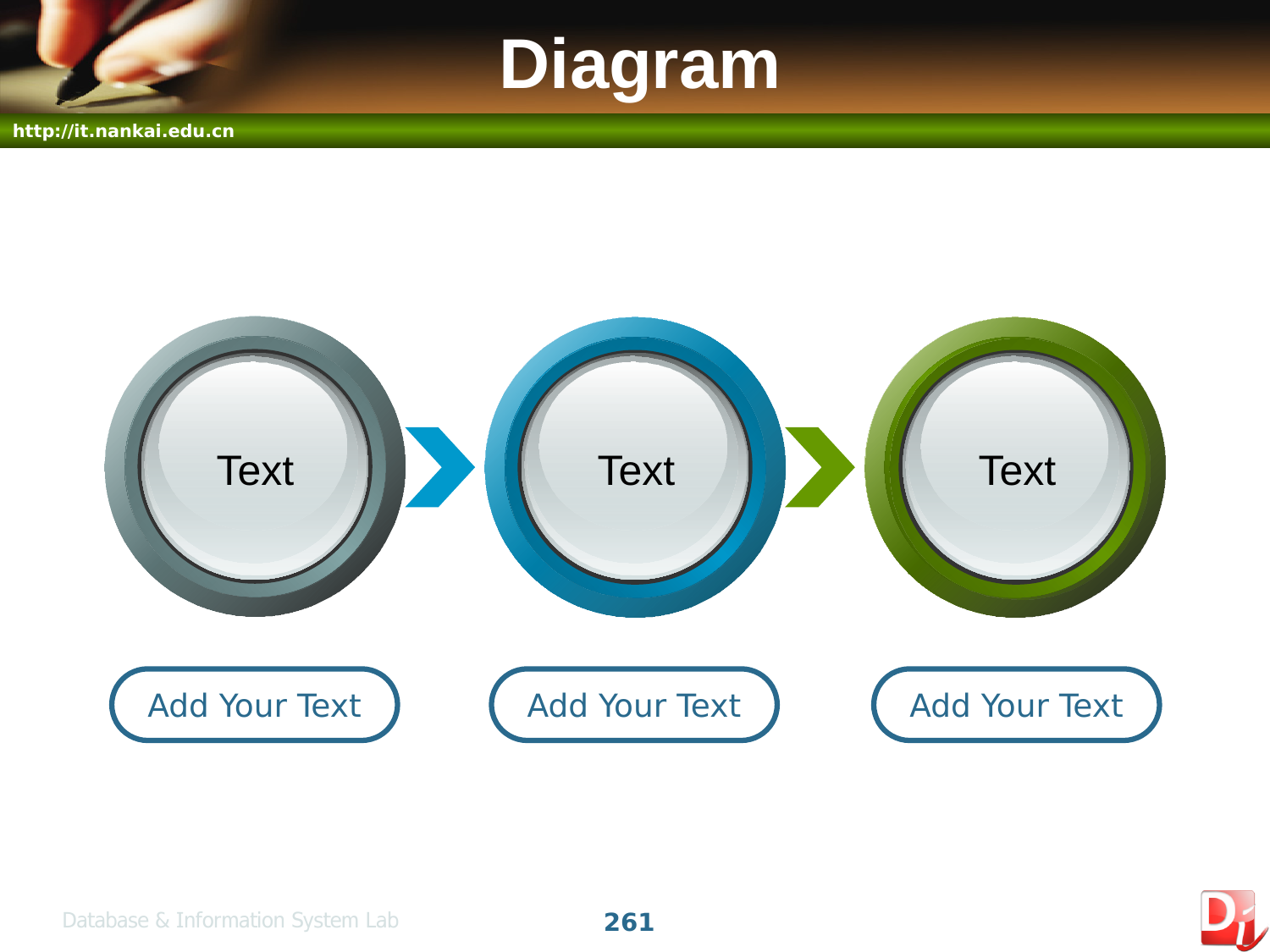

# Diagram

Text
Text
Text
Add Your Text
Add Your Text
Add Your Text
261
Database & Information System Lab